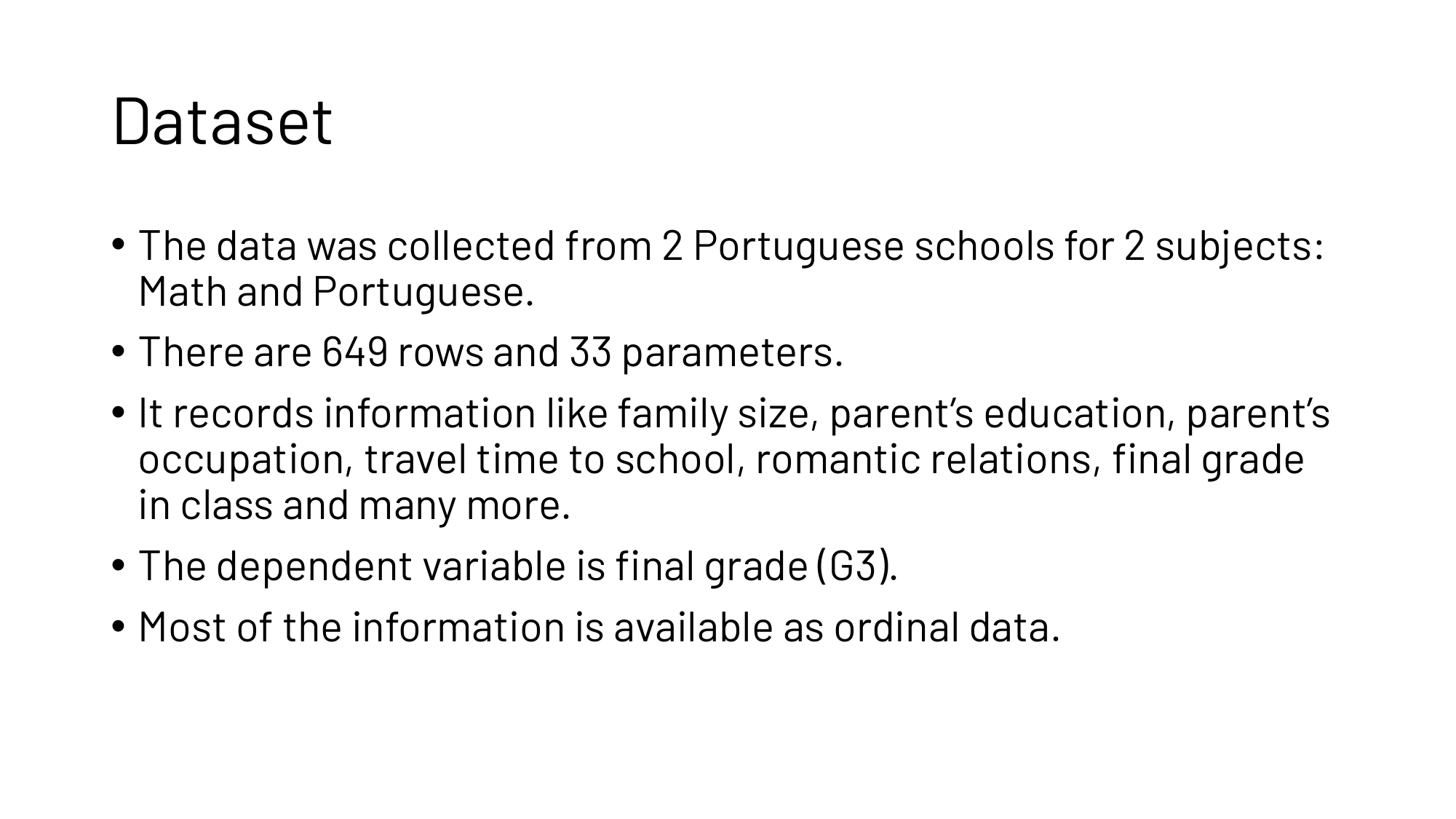

# Dataset
The data was collected from 2 Portuguese schools for 2 subjects: Math and Portuguese.
There are 649 rows and 33 parameters.
It records information like family size, parent’s education, parent’s occupation, travel time to school, romantic relations, final grade in class and many more.
The dependent variable is final grade (G3).
Most of the information is available as ordinal data.